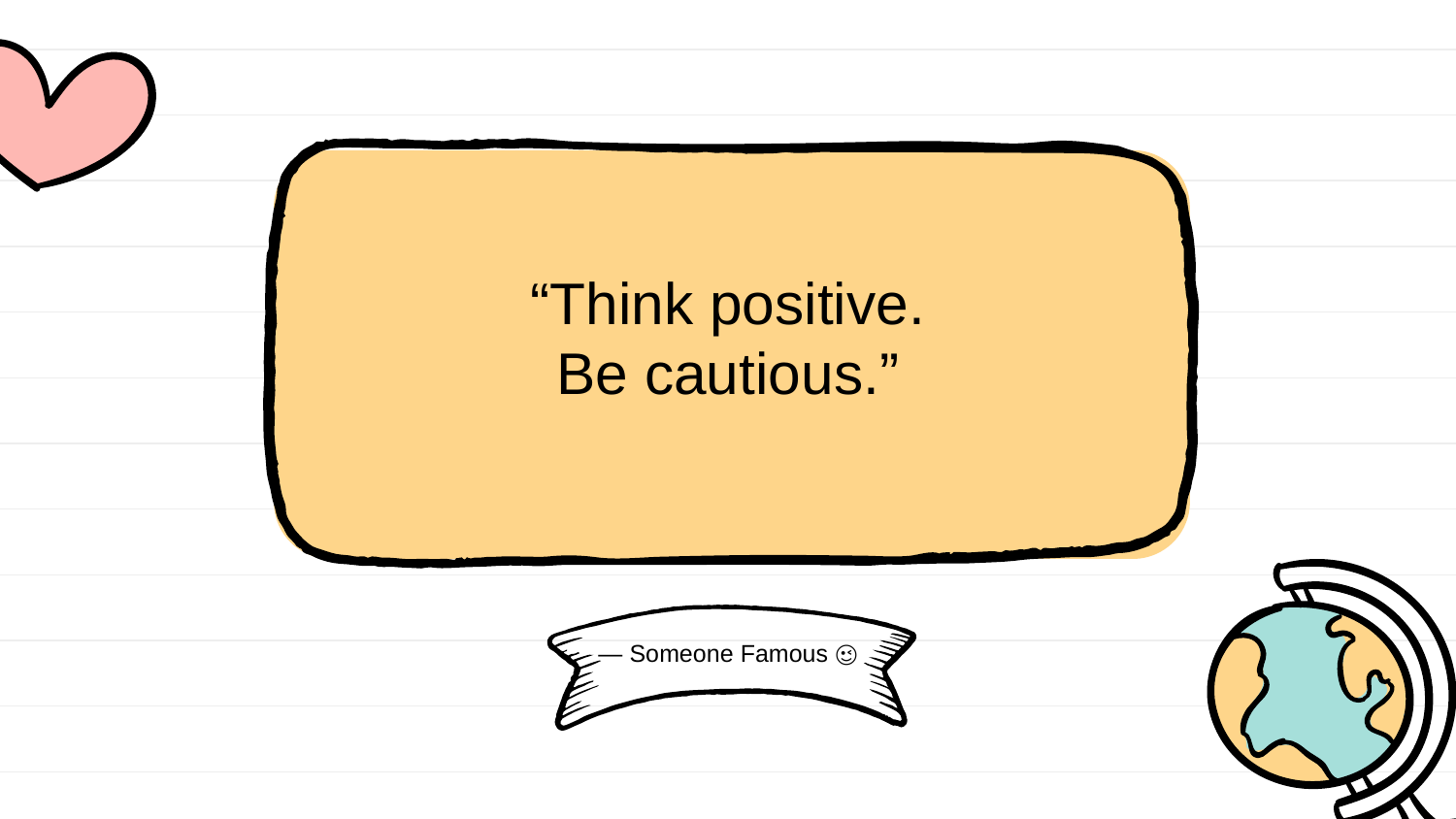

“Think positive.
Be cautious.”

# — Someone Famous 😉